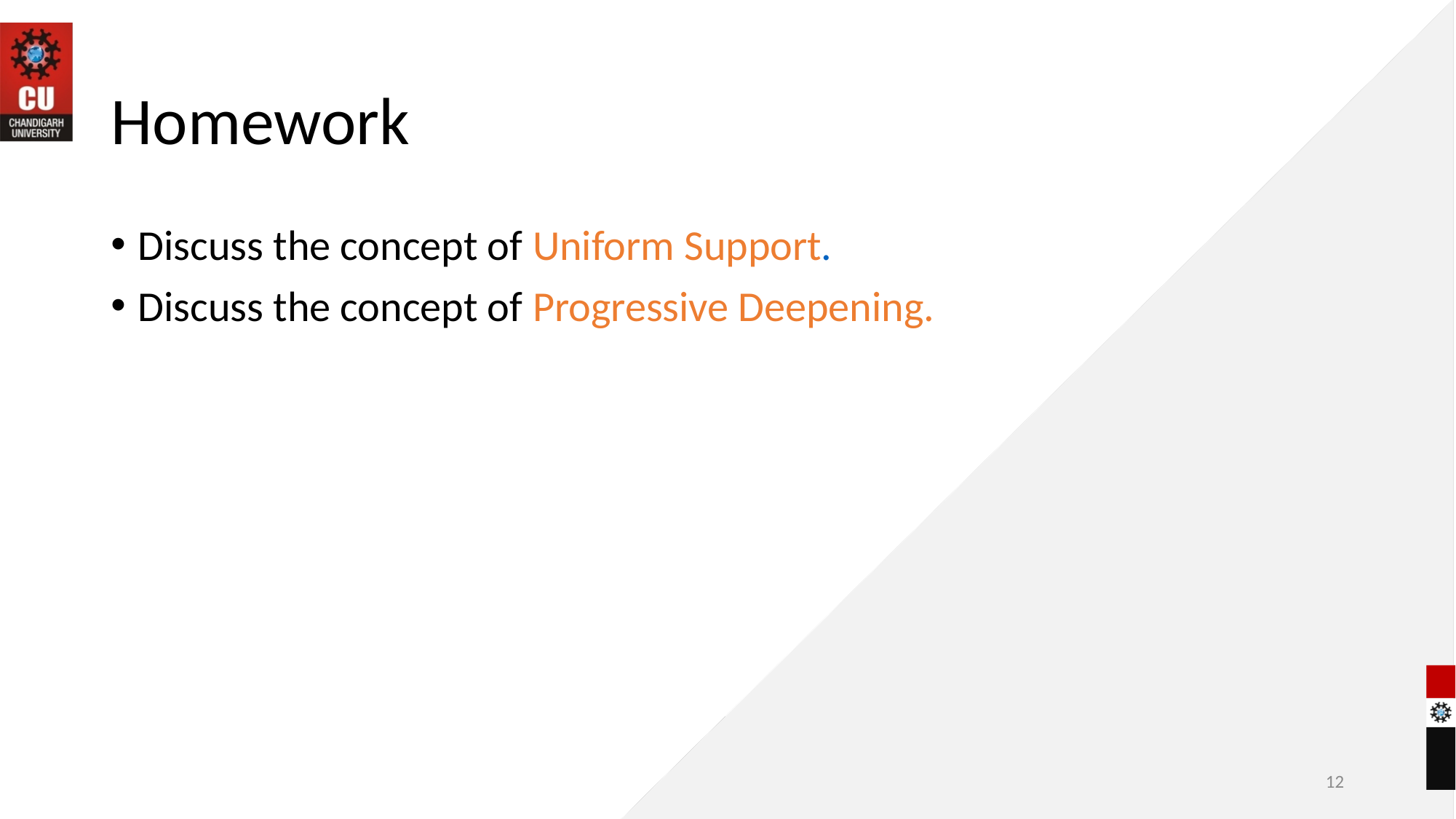

# Homework
Discuss the concept of Uniform Support.
Discuss the concept of Progressive Deepening.
12